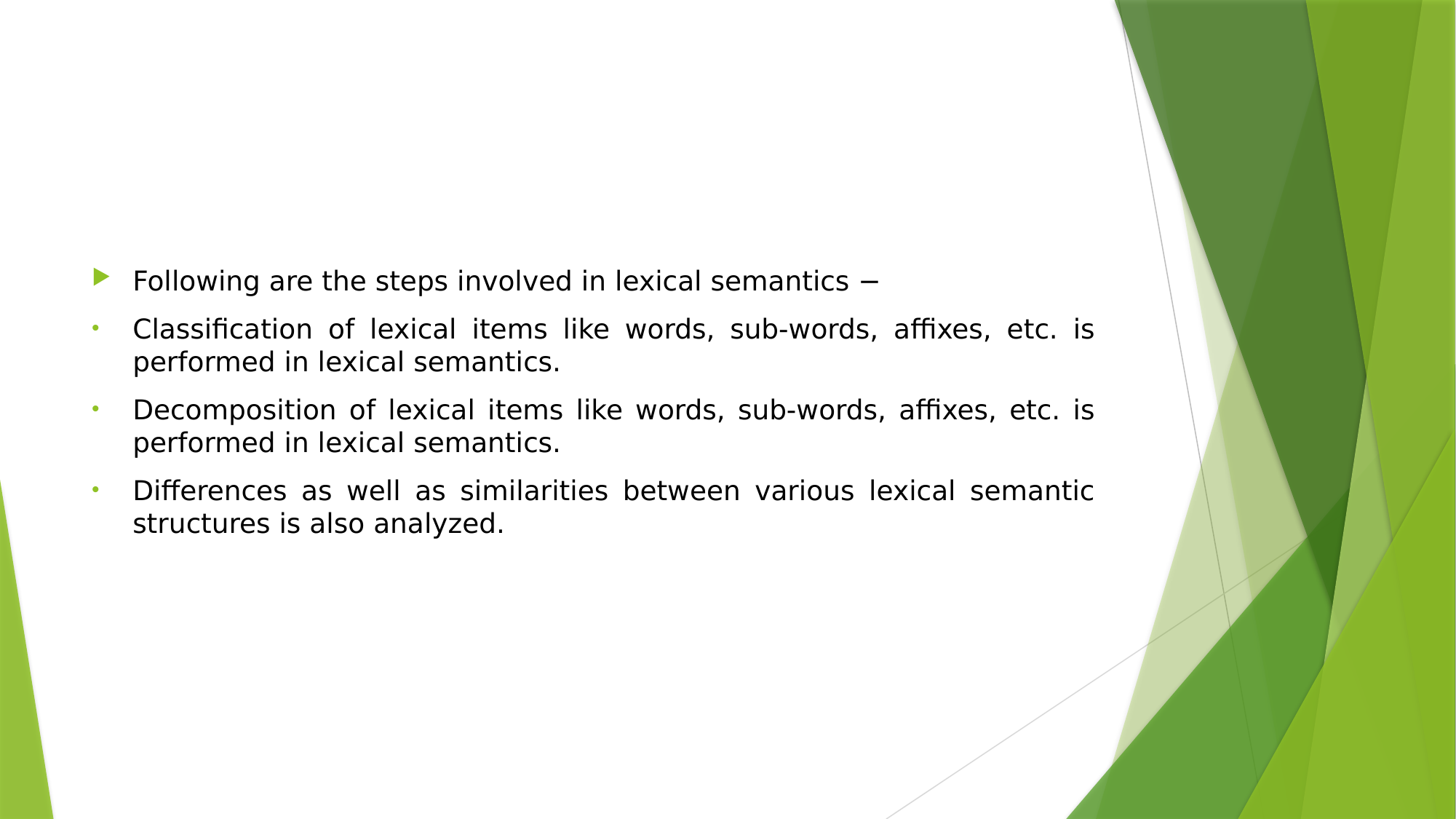

Following are the steps involved in lexical semantics −
Classification of lexical items like words, sub-words, affixes, etc. is performed in lexical semantics.
Decomposition of lexical items like words, sub-words, affixes, etc. is performed in lexical semantics.
Differences as well as similarities between various lexical semantic structures is also analyzed.